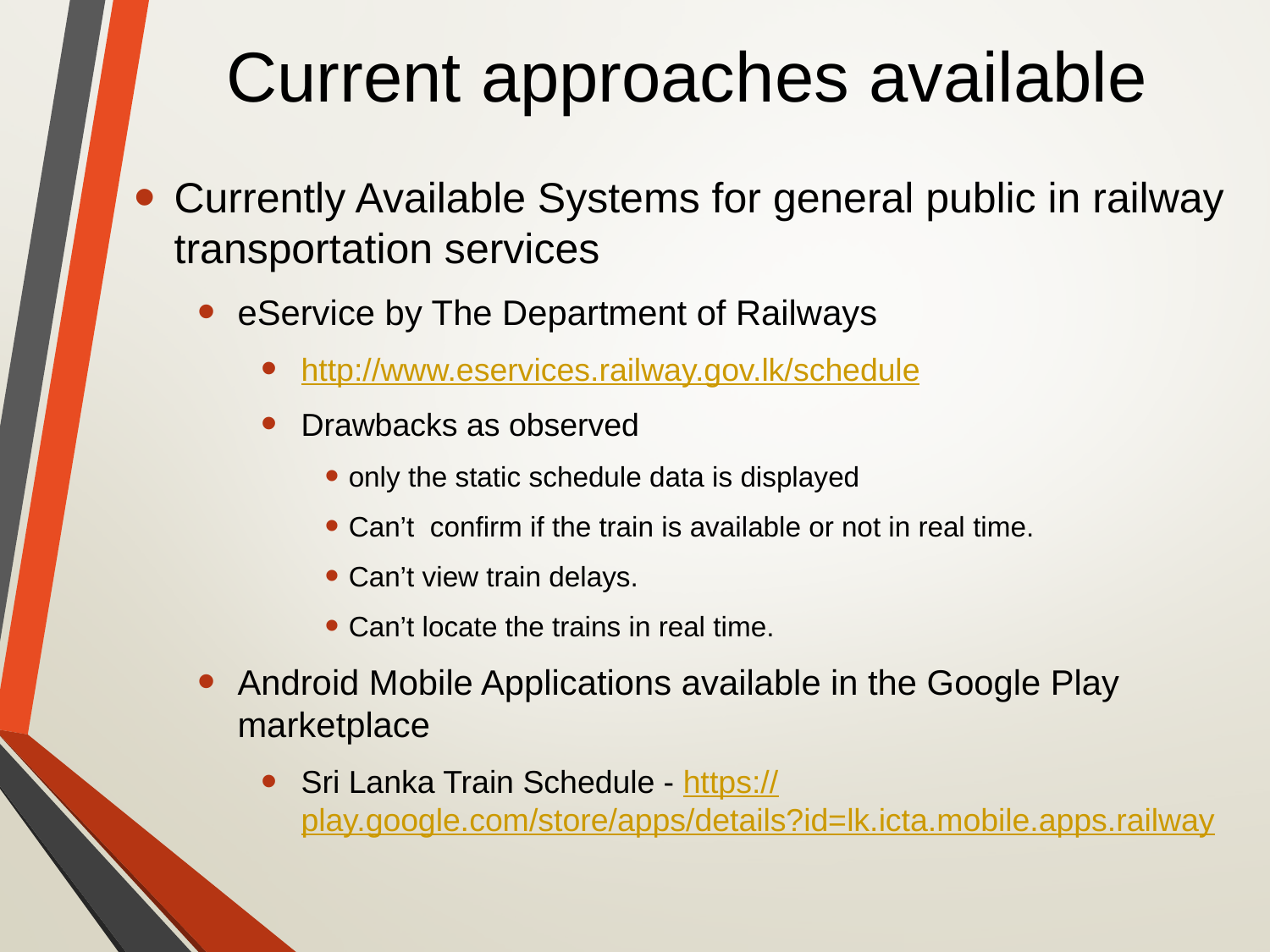

# Current approaches available
Currently Available Systems for general public in railway transportation services
eService by The Department of Railways
http://www.eservices.railway.gov.lk/schedule
Drawbacks as observed
only the static schedule data is displayed
Can’t  confirm if the train is available or not in real time.
Can’t view train delays.
Can’t locate the trains in real time.
Android Mobile Applications available in the Google Play marketplace
Sri Lanka Train Schedule - https://play.google.com/store/apps/details?id=lk.icta.mobile.apps.railway